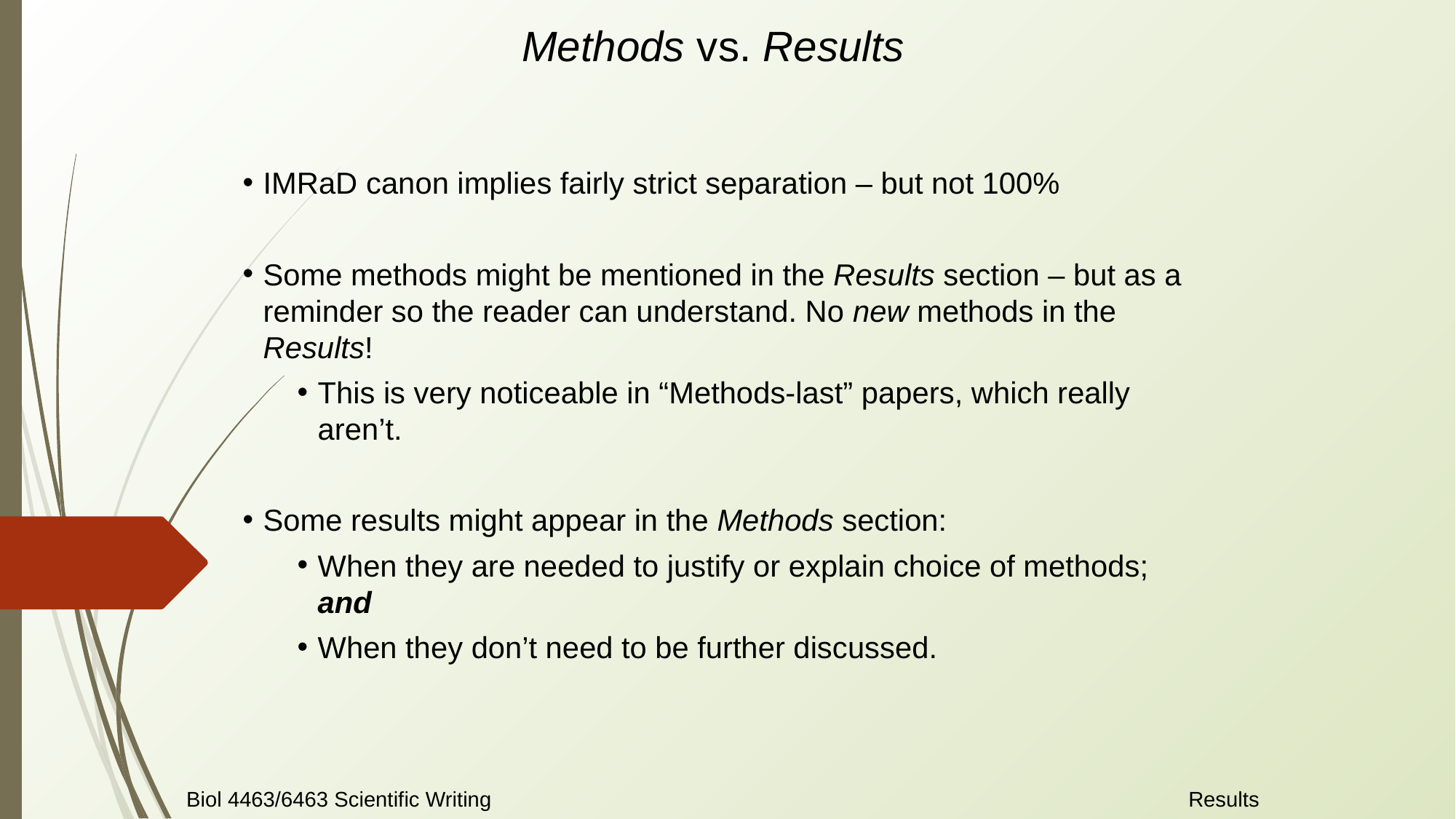

Methods vs. Results
IMRaD canon implies fairly strict separation – but not 100%

Some methods might be mentioned in the Results section – but as a reminder so the reader can understand. No new methods in the Results!
This is very noticeable in “Methods-last” papers, which really aren’t.

Some results might appear in the Methods section:
When they are needed to justify or explain choice of methods; and
When they don’t need to be further discussed.
Results
Biol 4463/6463 Scientific Writing